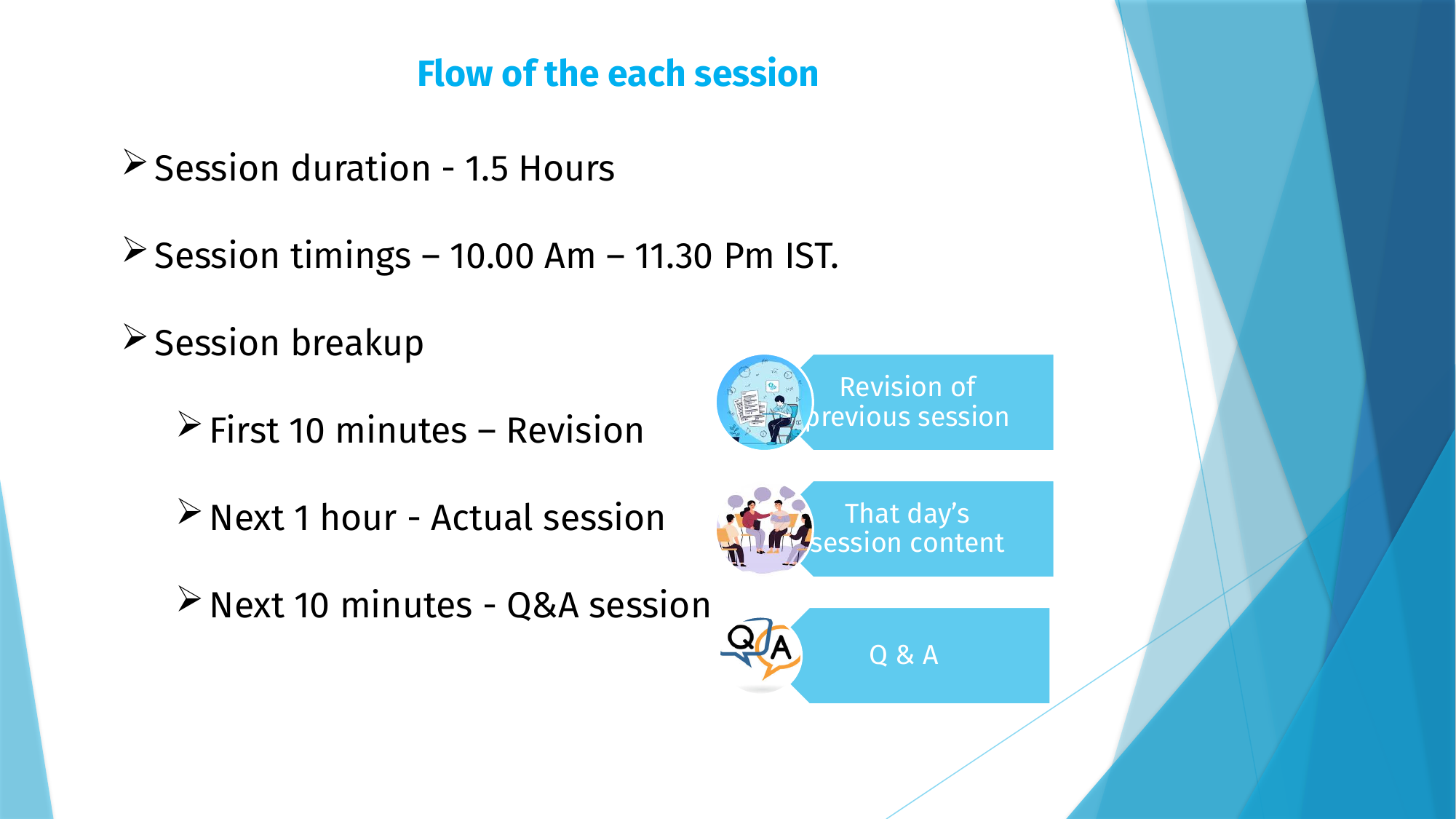

Flow of the each session

Session duration - 1.5 Hours

Session timings – 10.00 Am – 11.30 Pm IST.

Session breakup

First 10 minutes – Revision

Next 1 hour - Actual session

Next 10 minutes - Q&A session
Revision of previous session
That day’s session content
Q & A